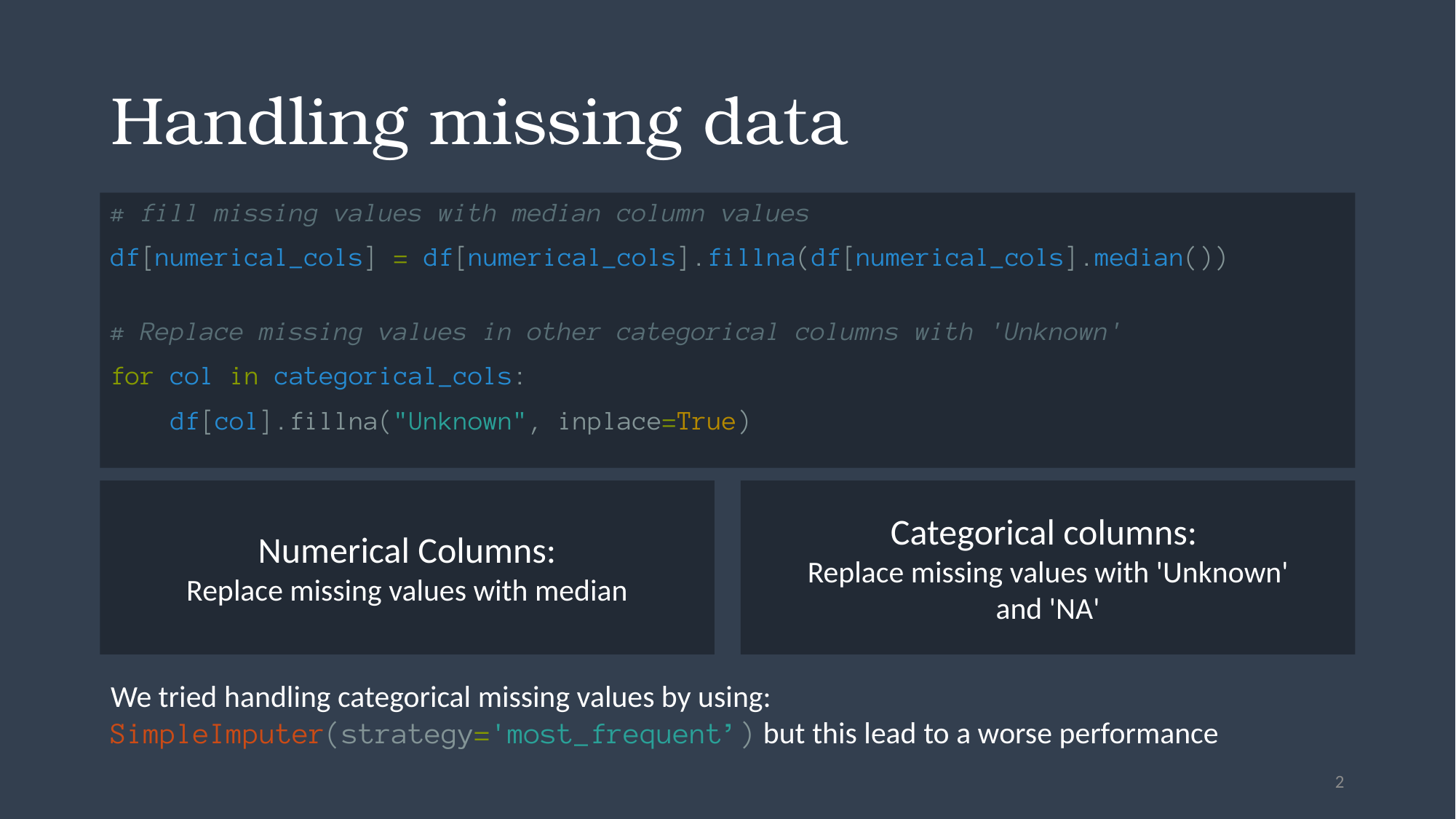

# Handling missing data
# fill missing values with median column values
df[numerical_cols] = df[numerical_cols].fillna(df[numerical_cols].median())
# Replace missing values in other categorical columns with 'Unknown'
for col in categorical_cols:
    df[col].fillna("Unknown", inplace=True)

Categorical columns:
Replace missing values with 'Unknown' and 'NA'

Numerical Columns:
Replace missing values with median
We tried handling categorical missing values by using: SimpleImputer(strategy='most_frequent’) but this lead to a worse performance
2